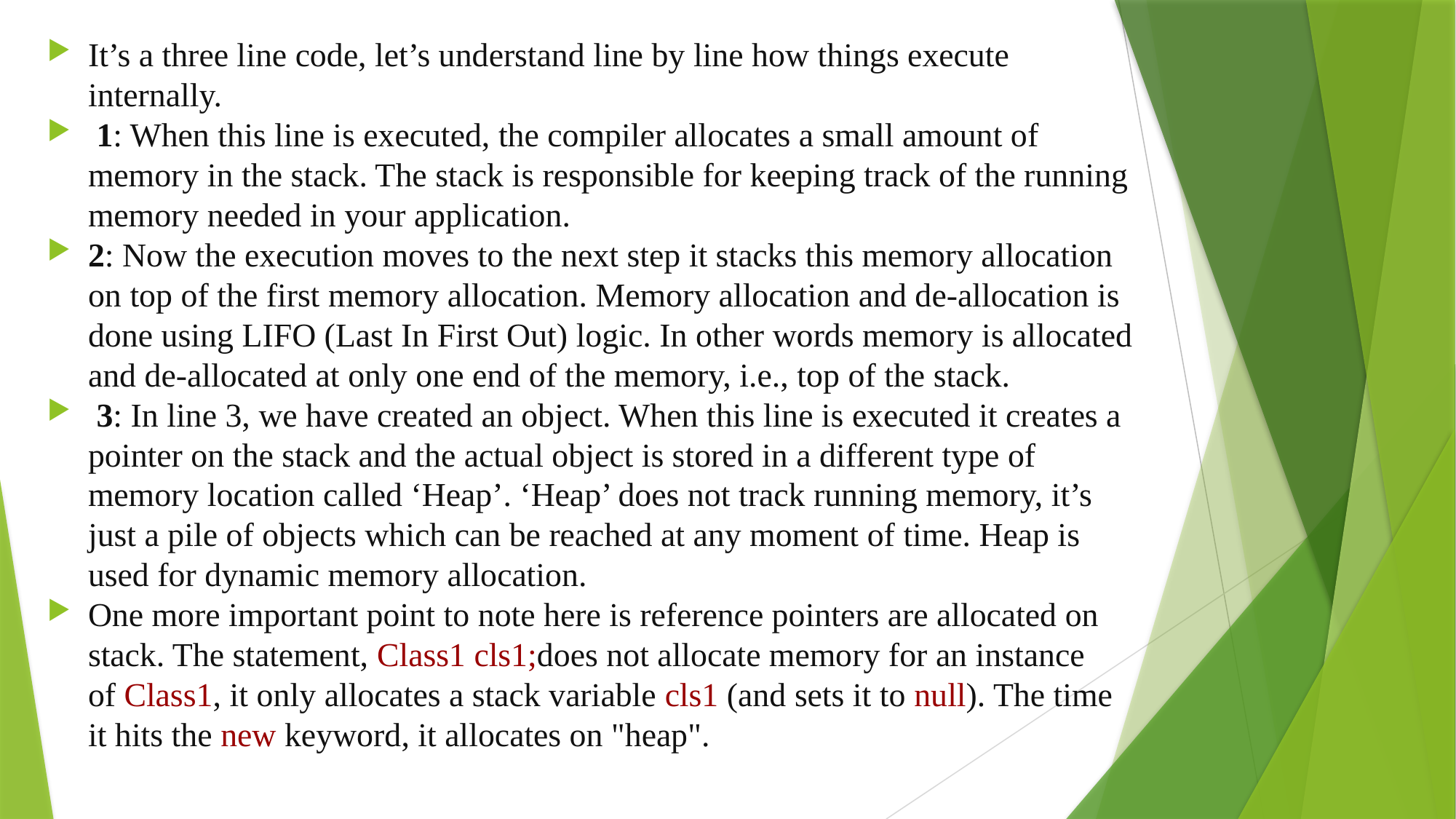

It’s a three line code, let’s understand line by line how things execute internally.
 1: When this line is executed, the compiler allocates a small amount of memory in the stack. The stack is responsible for keeping track of the running memory needed in your application.
2: Now the execution moves to the next step it stacks this memory allocation on top of the first memory allocation. Memory allocation and de-allocation is done using LIFO (Last In First Out) logic. In other words memory is allocated and de-allocated at only one end of the memory, i.e., top of the stack.
 3: In line 3, we have created an object. When this line is executed it creates a pointer on the stack and the actual object is stored in a different type of memory location called ‘Heap’. ‘Heap’ does not track running memory, it’s just a pile of objects which can be reached at any moment of time. Heap is used for dynamic memory allocation.
One more important point to note here is reference pointers are allocated on stack. The statement, Class1 cls1;does not allocate memory for an instance of Class1, it only allocates a stack variable cls1 (and sets it to null). The time it hits the new keyword, it allocates on "heap".